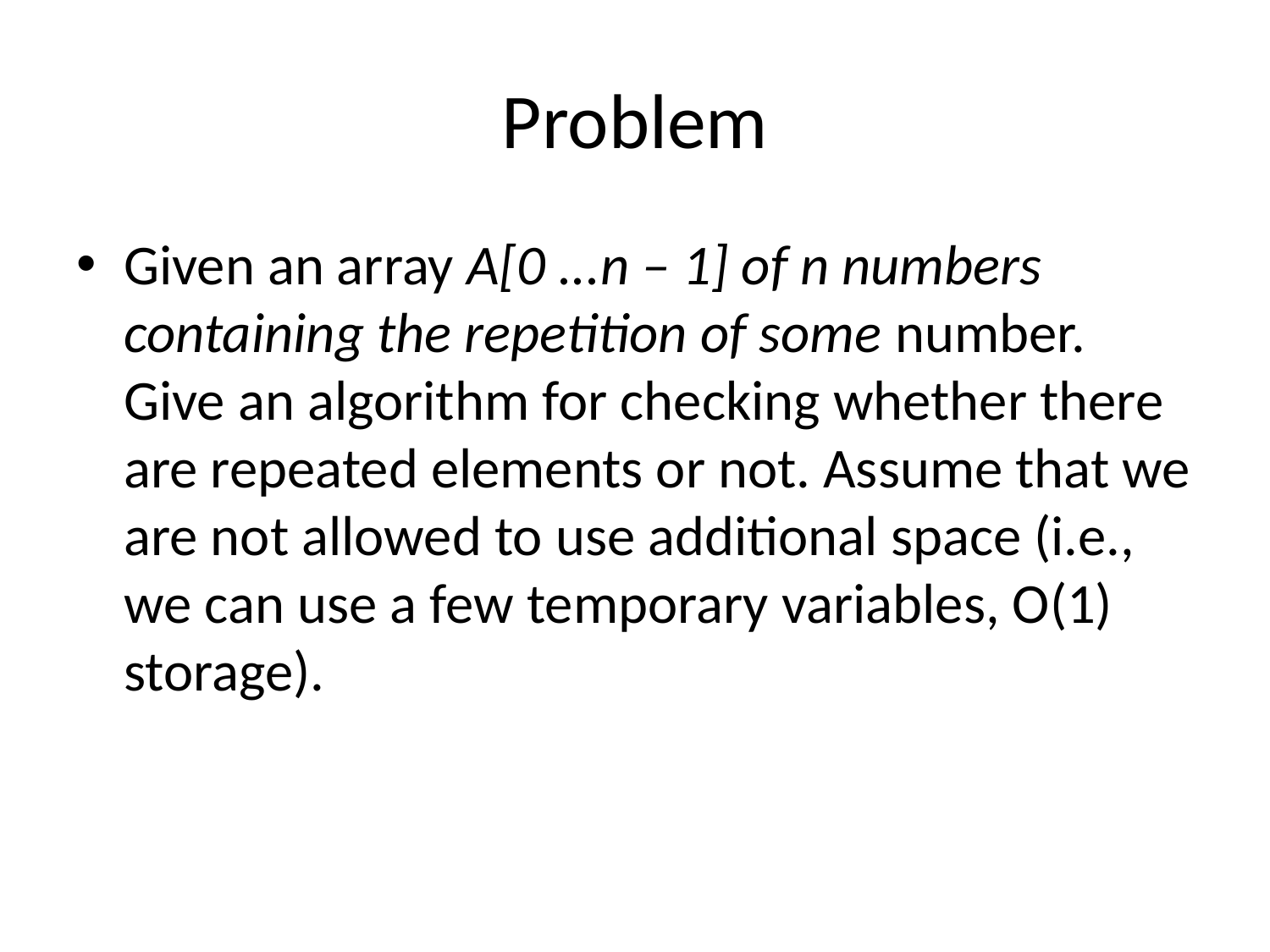

# Problem
Given an array A[0 ...n – 1] of n numbers containing the repetition of some number. Give an algorithm for checking whether there are repeated elements or not. Assume that we are not allowed to use additional space (i.e., we can use a few temporary variables, O(1) storage).